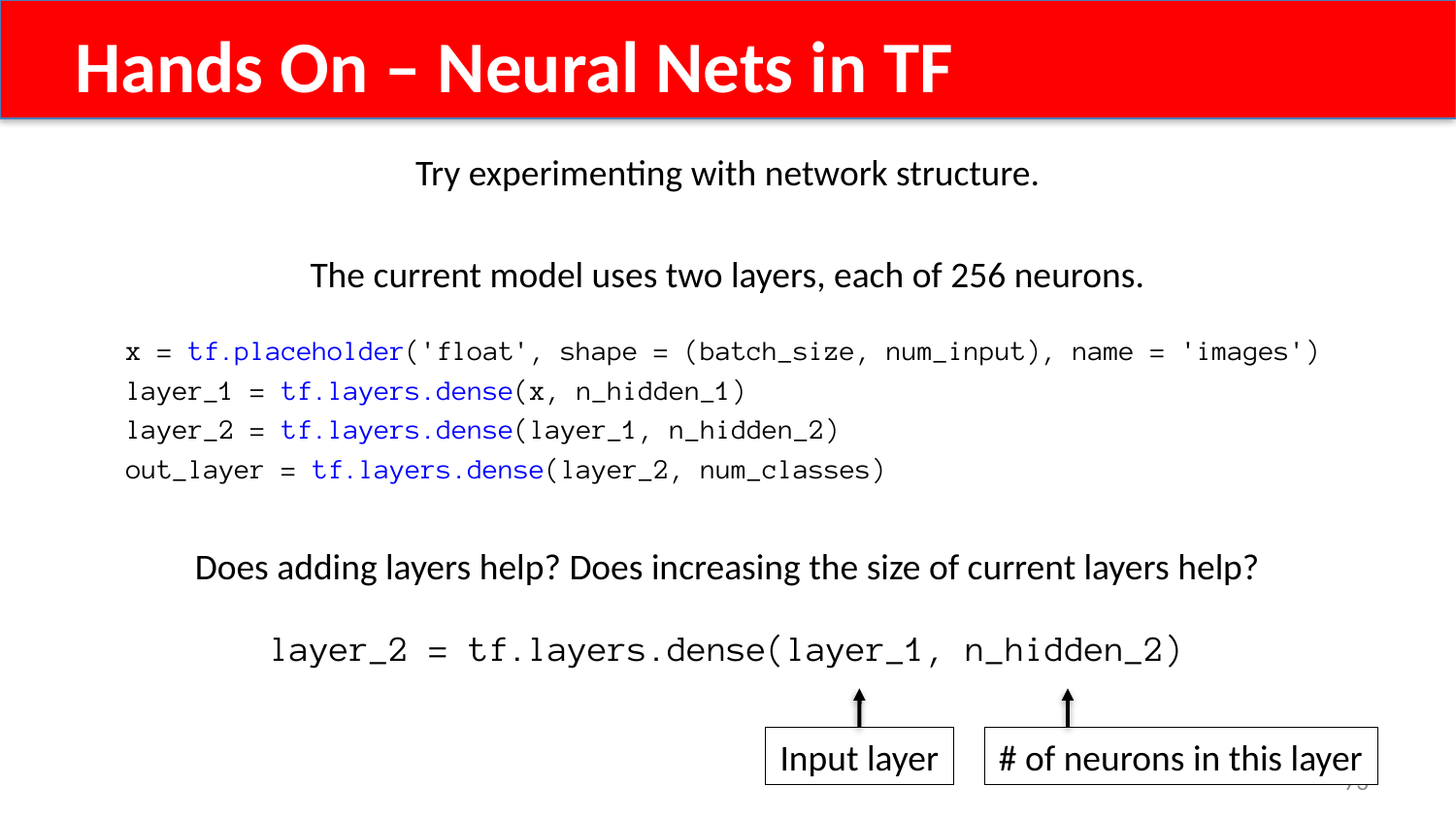

Hands On – Neural Nets in TF
Try experimenting with network structure.

The current model uses two layers, each of 256 neurons.

x = tf.placeholder('float', shape = (batch_size, num_input), name = 'images')
layer_1 = tf.layers.dense(x, n_hidden_1)
layer_2 = tf.layers.dense(layer_1, n_hidden_2)
out_layer = tf.layers.dense(layer_2, num_classes)

Does adding layers help? Does increasing the size of current layers help?

layer_2 = tf.layers.dense(layer_1, n_hidden_2)
Input layer
# of neurons in this layer
73